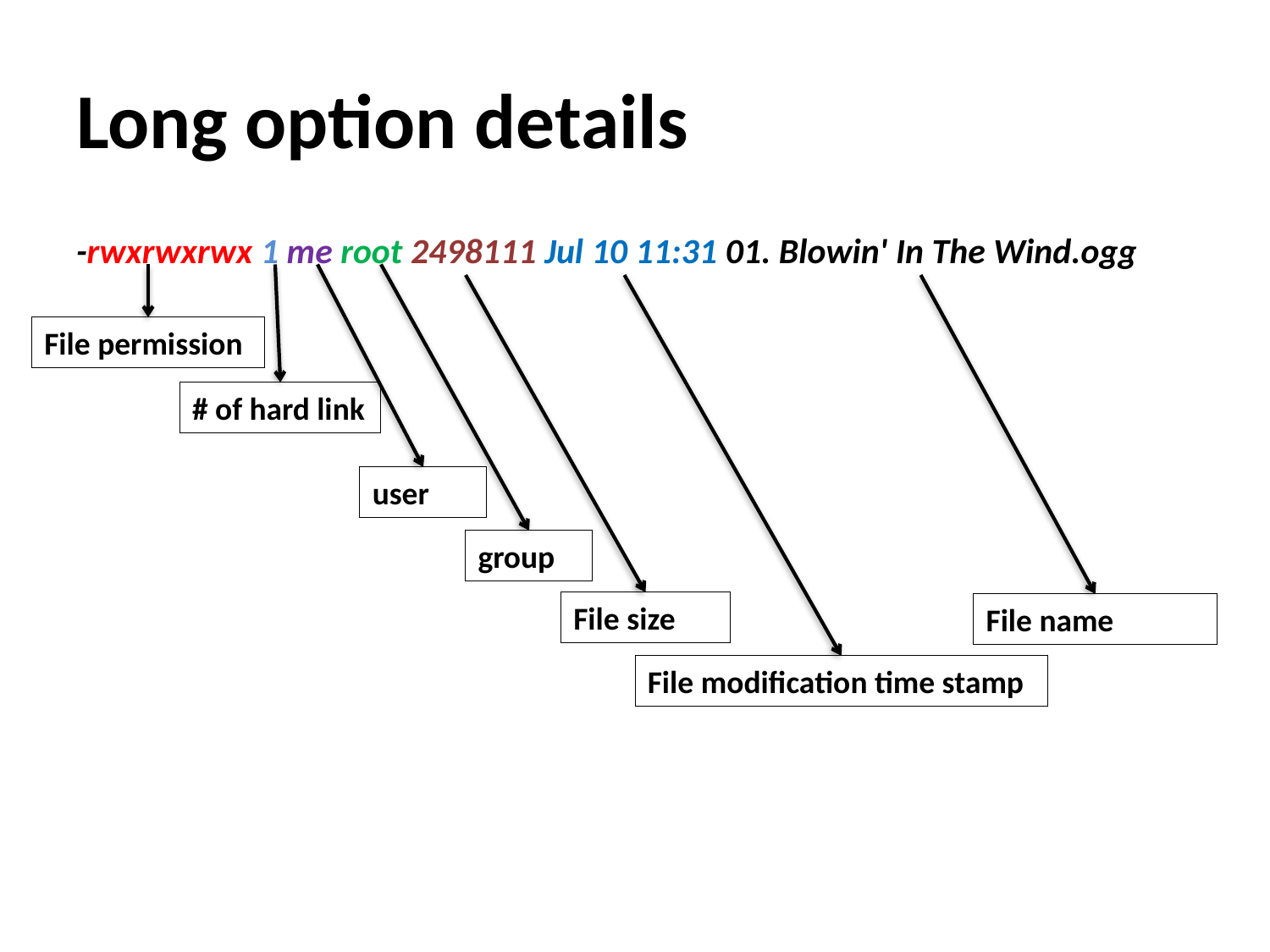

# Long option details
-rwxrwxrwx 1 me root 2498111 Jul 10 11:31 01. Blowin' In The Wind.ogg

File permission
# of hard link
user
group
File size
File name
File modification time stamp